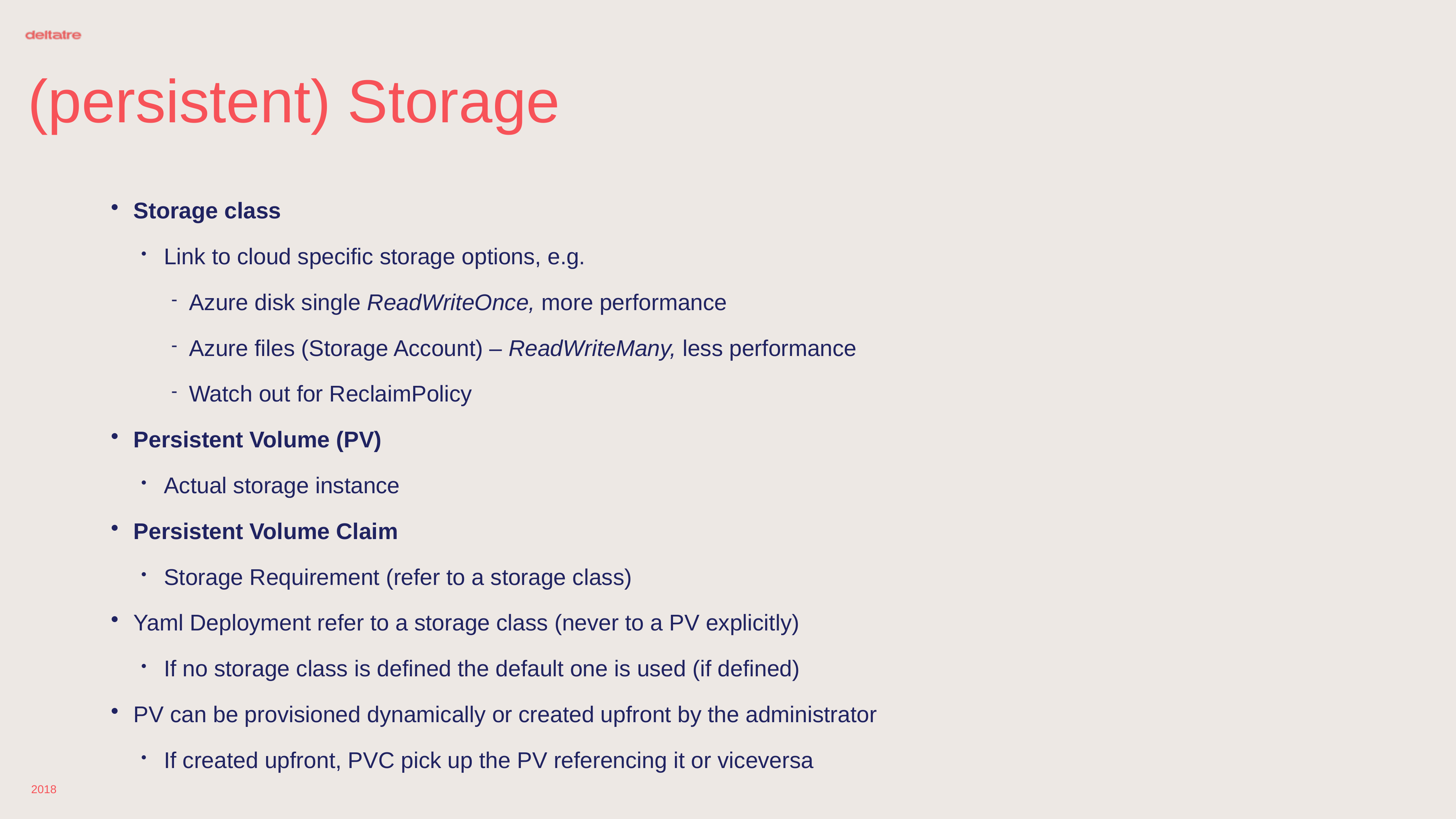

# (persistent) Storage

Storage class
Link to cloud specific storage options, e.g.
Azure disk single ReadWriteOnce, more performance
Azure files (Storage Account) – ReadWriteMany, less performance
Watch out for ReclaimPolicy
Persistent Volume (PV)
Actual storage instance
Persistent Volume Claim
Storage Requirement (refer to a storage class)
Yaml Deployment refer to a storage class (never to a PV explicitly)
If no storage class is defined the default one is used (if defined)
PV can be provisioned dynamically or created upfront by the administrator
If created upfront, PVC pick up the PV referencing it or viceversa